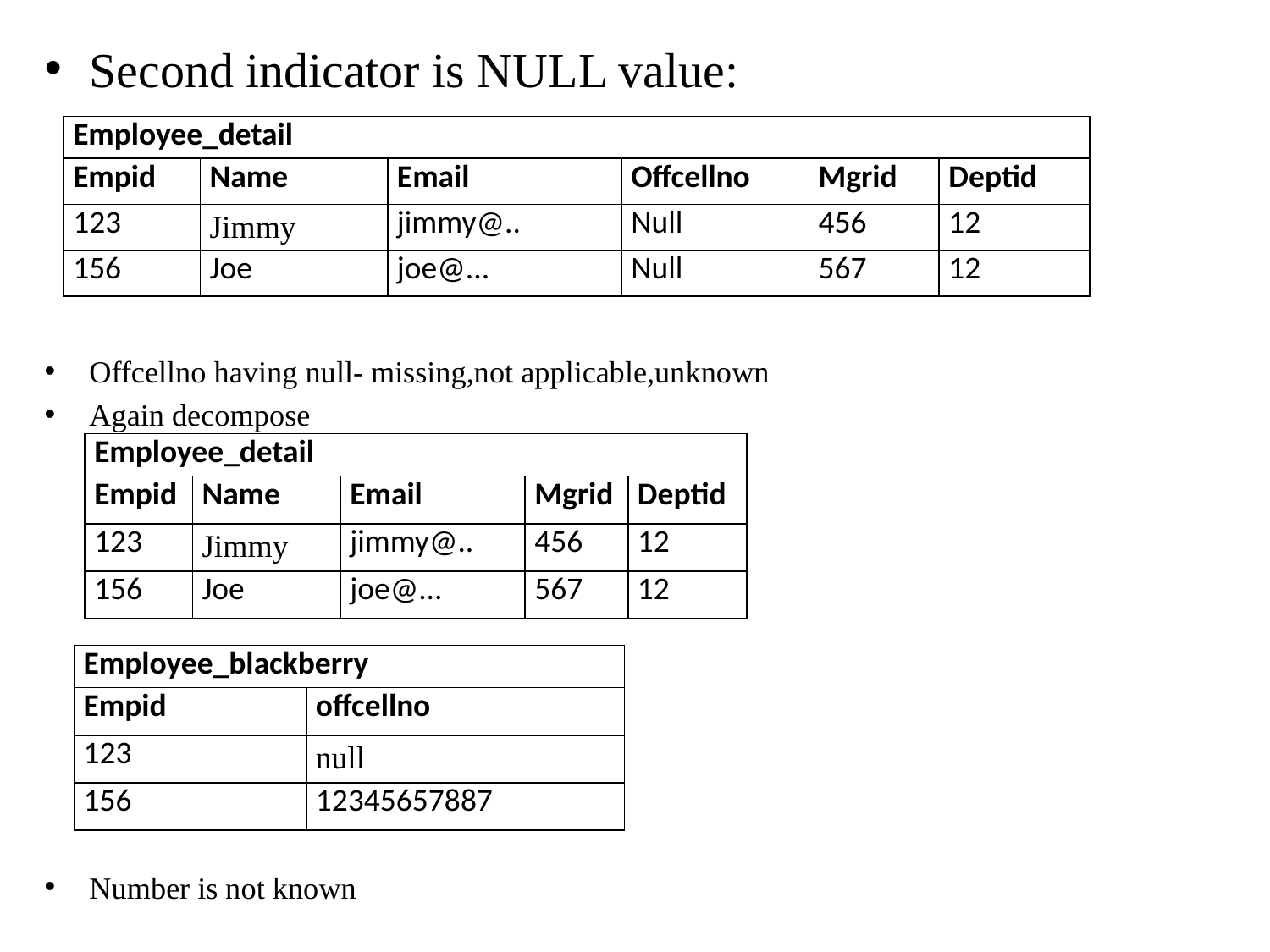

Second indicator is NULL value:

Offcellno having null- missing,not applicable,unknown
Again decompose

Number is not known

| Employee\_detail |  |  |  |  |  |
| --- | --- | --- | --- | --- | --- |
| Empid | Name | Email | Offcellno | Mgrid | Deptid |
| 123 | Jimmy | jimmy@.. | Null | 456 | 12 |
| 156 | Joe | joe@... | Null | 567 | 12 |
| Employee\_detail |  |  |  |  |
| --- | --- | --- | --- | --- |
| Empid | Name | Email | Mgrid | Deptid |
| 123 | Jimmy | jimmy@.. | 456 | 12 |
| 156 | Joe | joe@... | 567 | 12 |
| Employee\_blackberry |  |
| --- | --- |
| Empid | offcellno |
| 123 | null |
| 156 | 12345657887 |